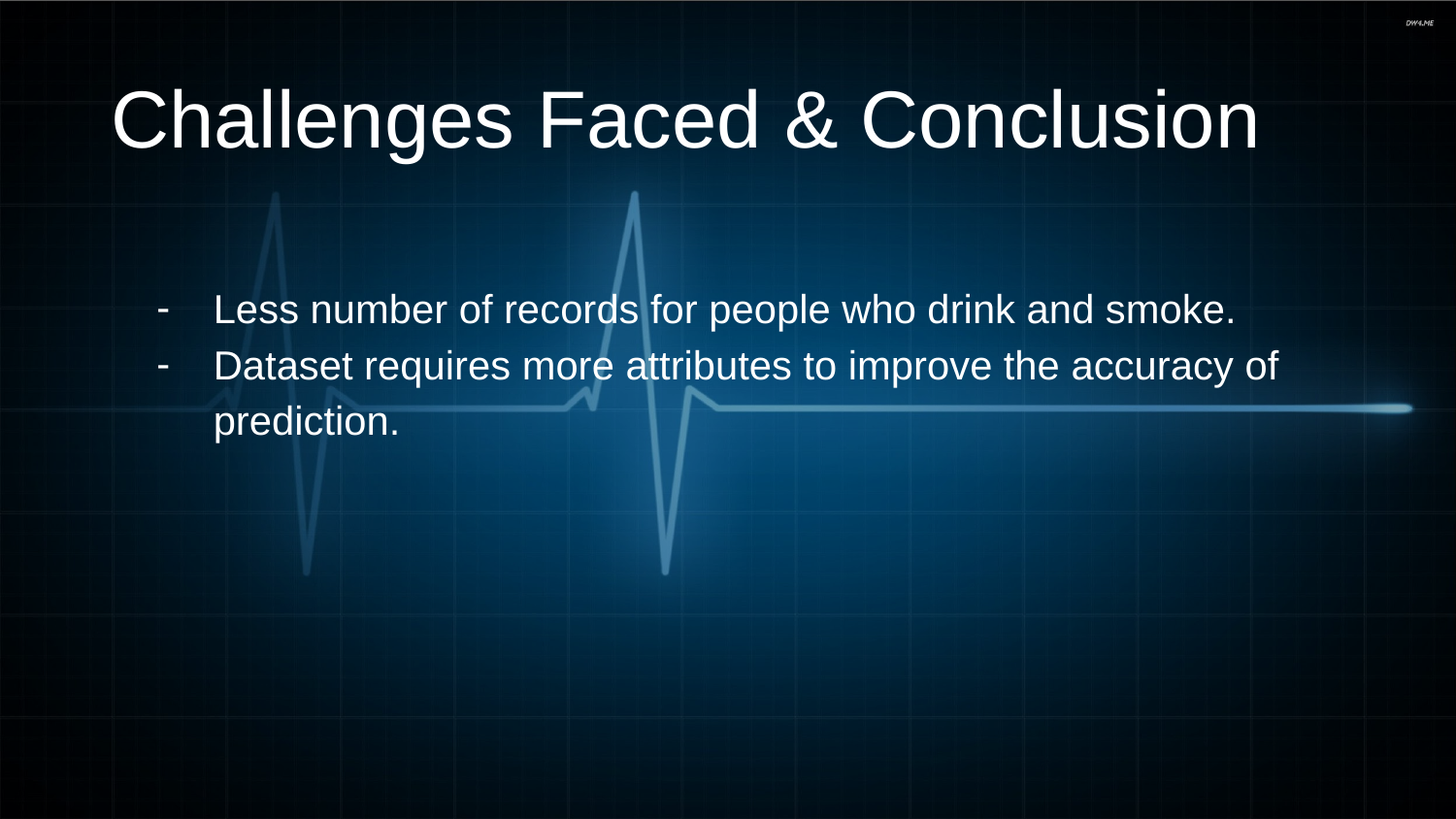

Challenges Faced & Conclusion

Less number of records for people who drink and smoke.
Dataset requires more attributes to improve the accuracy of prediction.